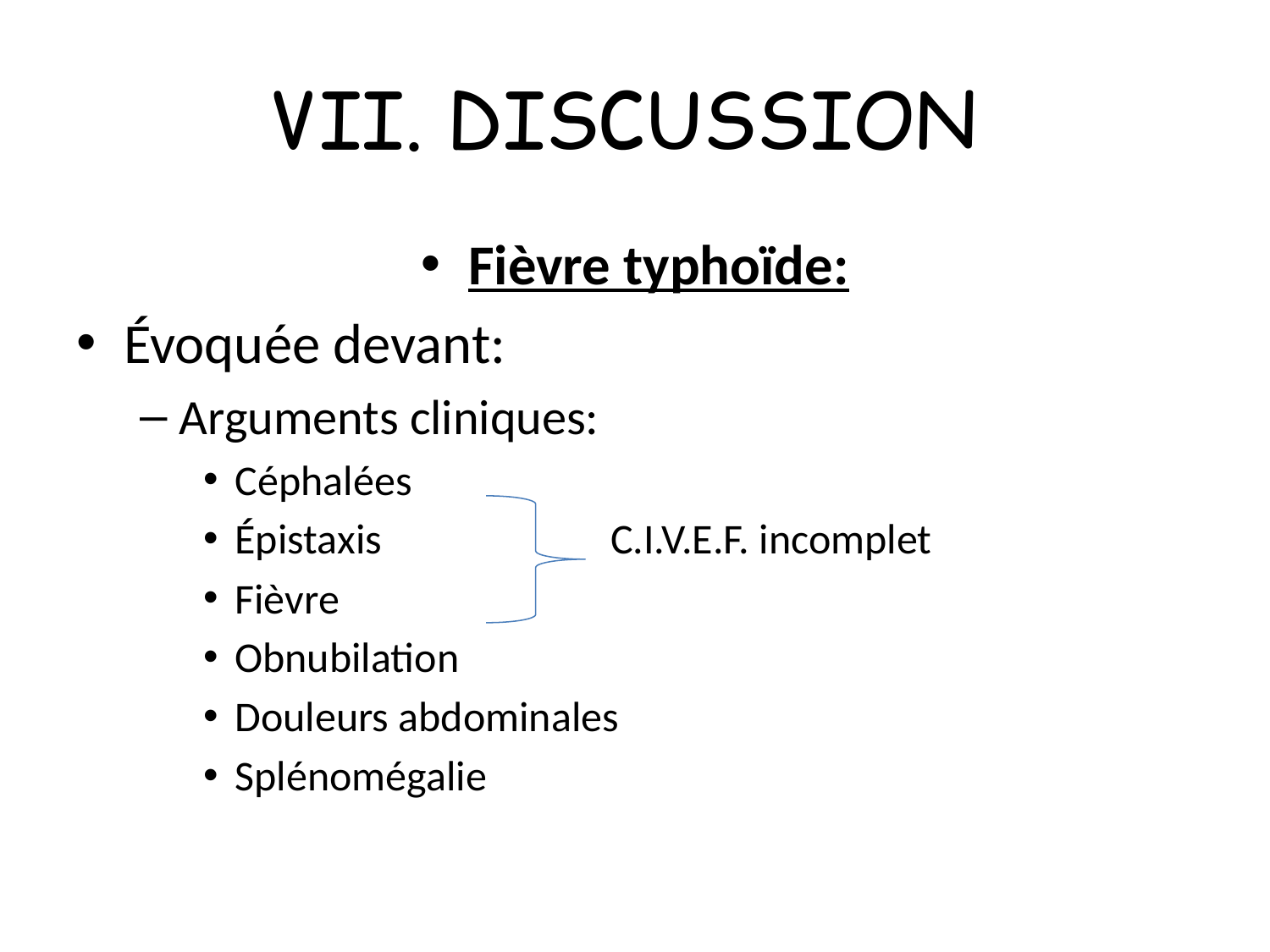

# VII. DISCUSSION
Fièvre typhoïde:
Évoquée devant:
Arguments cliniques:
Céphalées
Épistaxis                        C.I.V.E.F. incomplet
Fièvre
Obnubilation
Douleurs abdominales
Splénomégalie